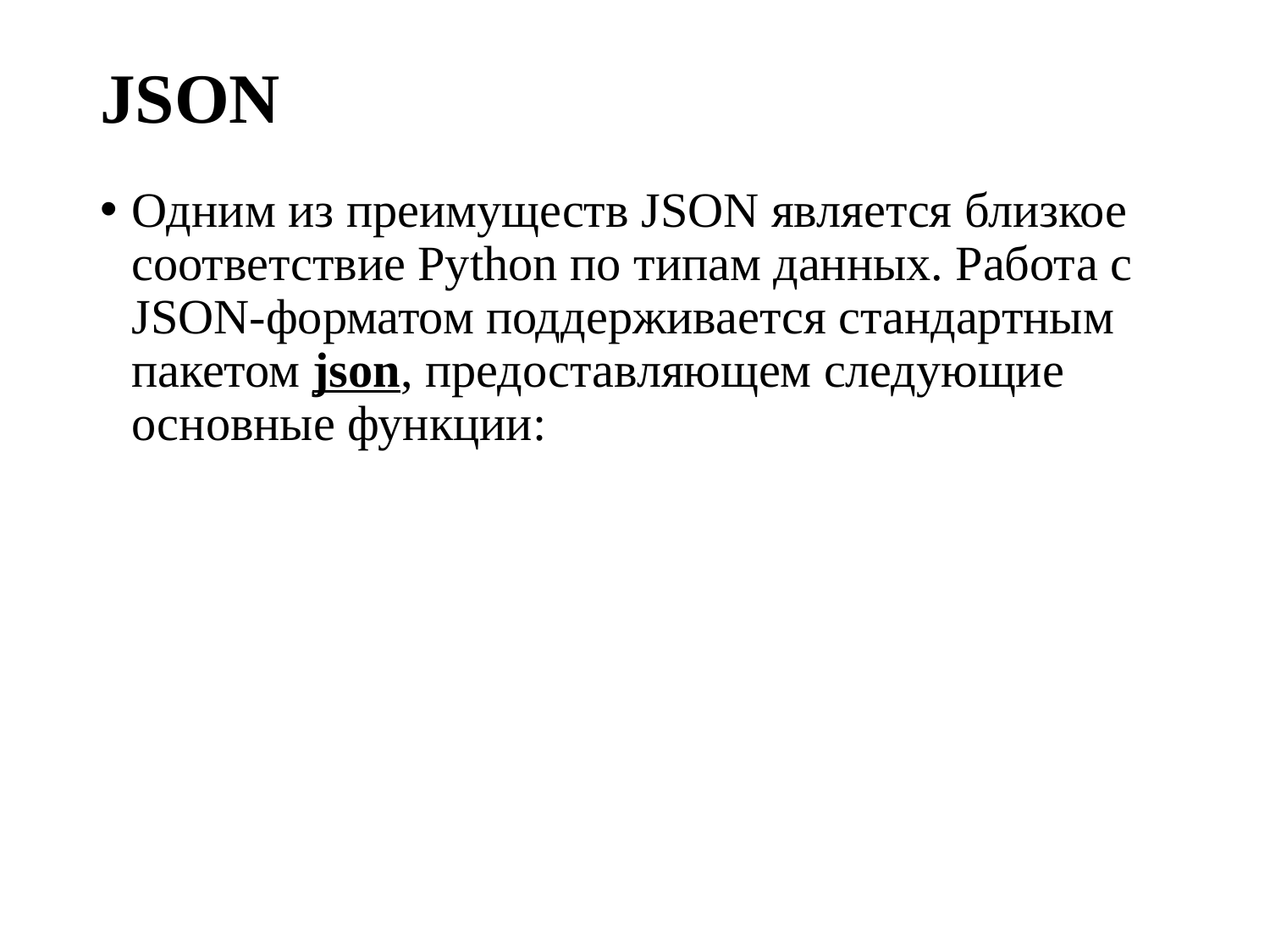

# JSON
Одним из преимуществ JSON является близкое соответствие Python по типам данных. Работа с JSON-форматом поддерживается стандартным пакетом json, предоставляющем следующие основные функции: